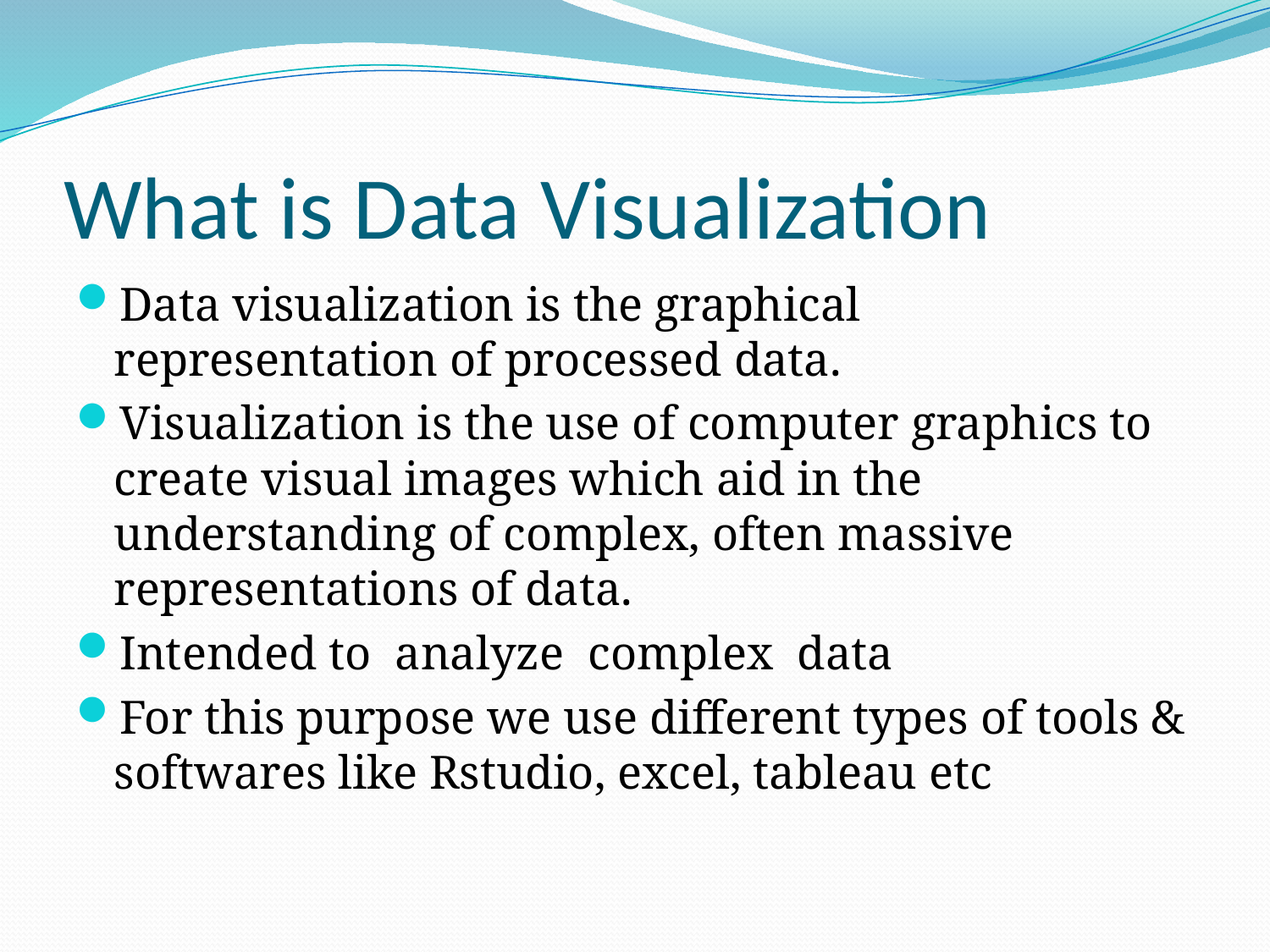

# What is Data Visualization
Data visualization is the graphical representation of processed data.
Visualization is the use of computer graphics to create visual images which aid in the understanding of complex, often massive representations of data.
Intended to  analyze  complex  data
For this purpose we use different types of tools & softwares like Rstudio, excel, tableau etc